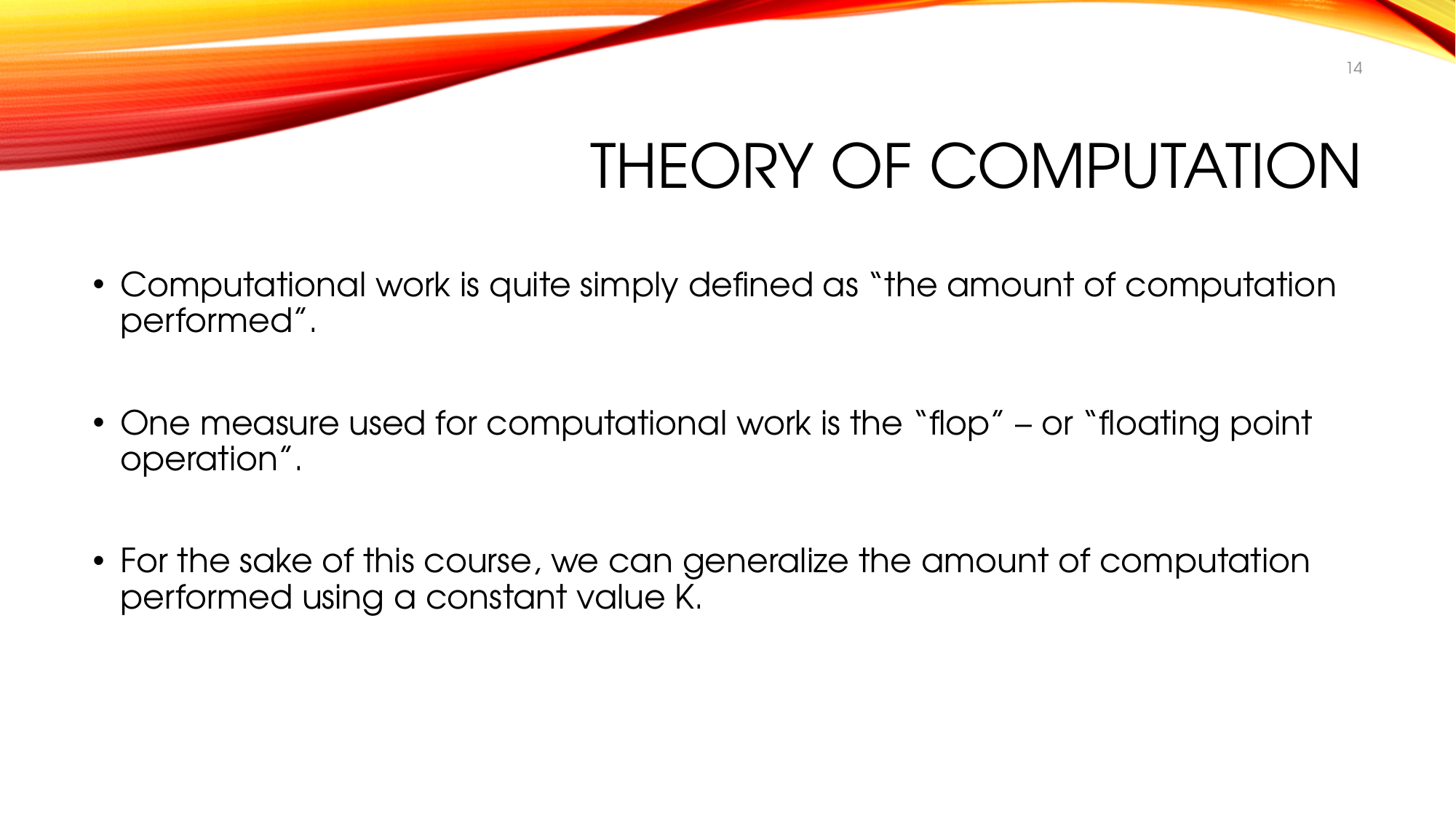

14
# Theory of Computation
Computational work is quite simply defined as “the amount of computation performed”.

One measure used for computational work is the “flop” – or “floating point operation”.

For the sake of this course, we can generalize the amount of computation performed using a constant value K.